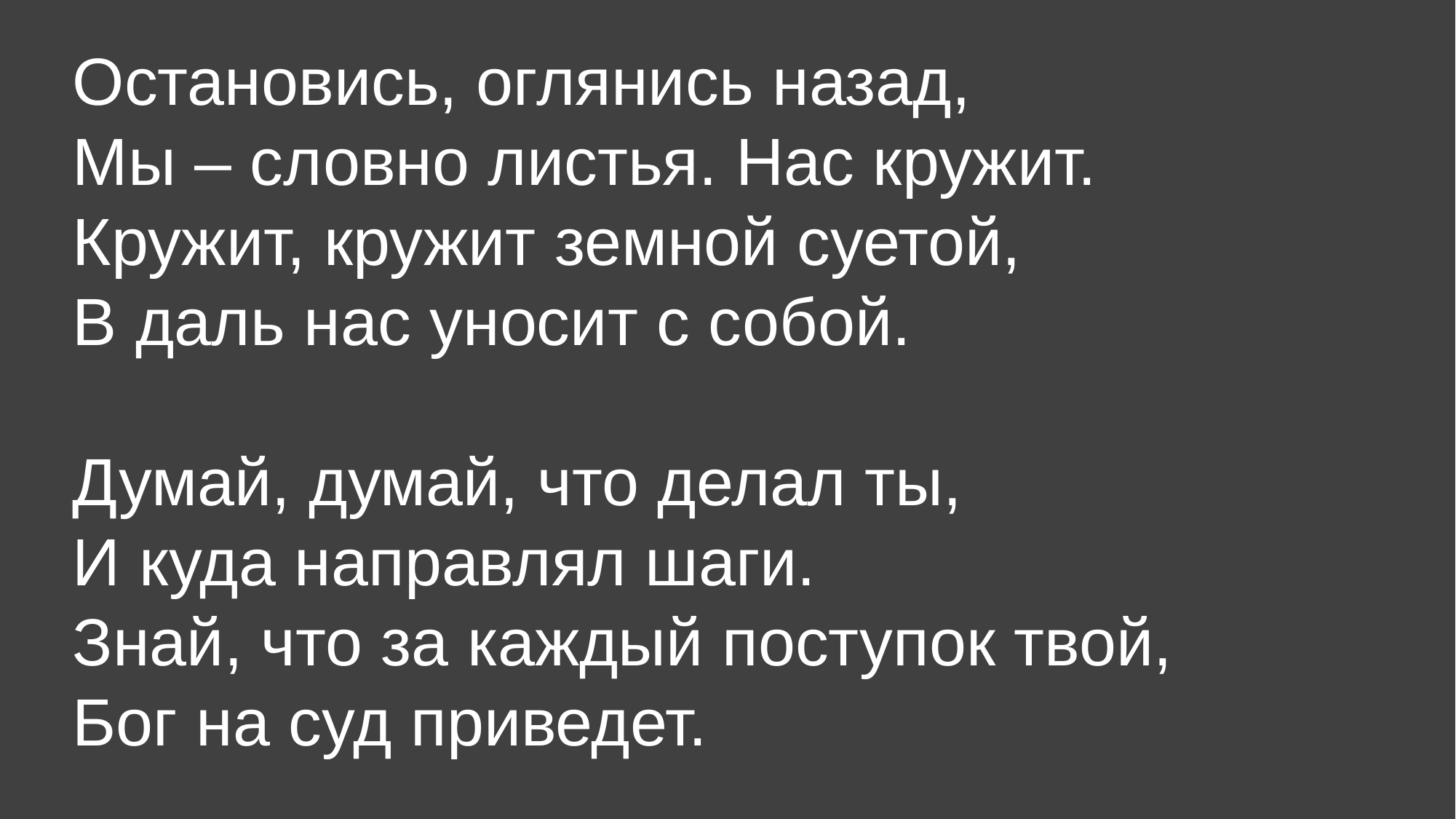

Остановись, оглянись назад,
Мы – словно листья. Нас кружит.
Кружит, кружит земной суетой,
В даль нас уносит с собой.

Думай, думай, что делал ты,
И куда направлял шаги.
Знай, что за каждый поступок твой,
Бог на суд приведет.